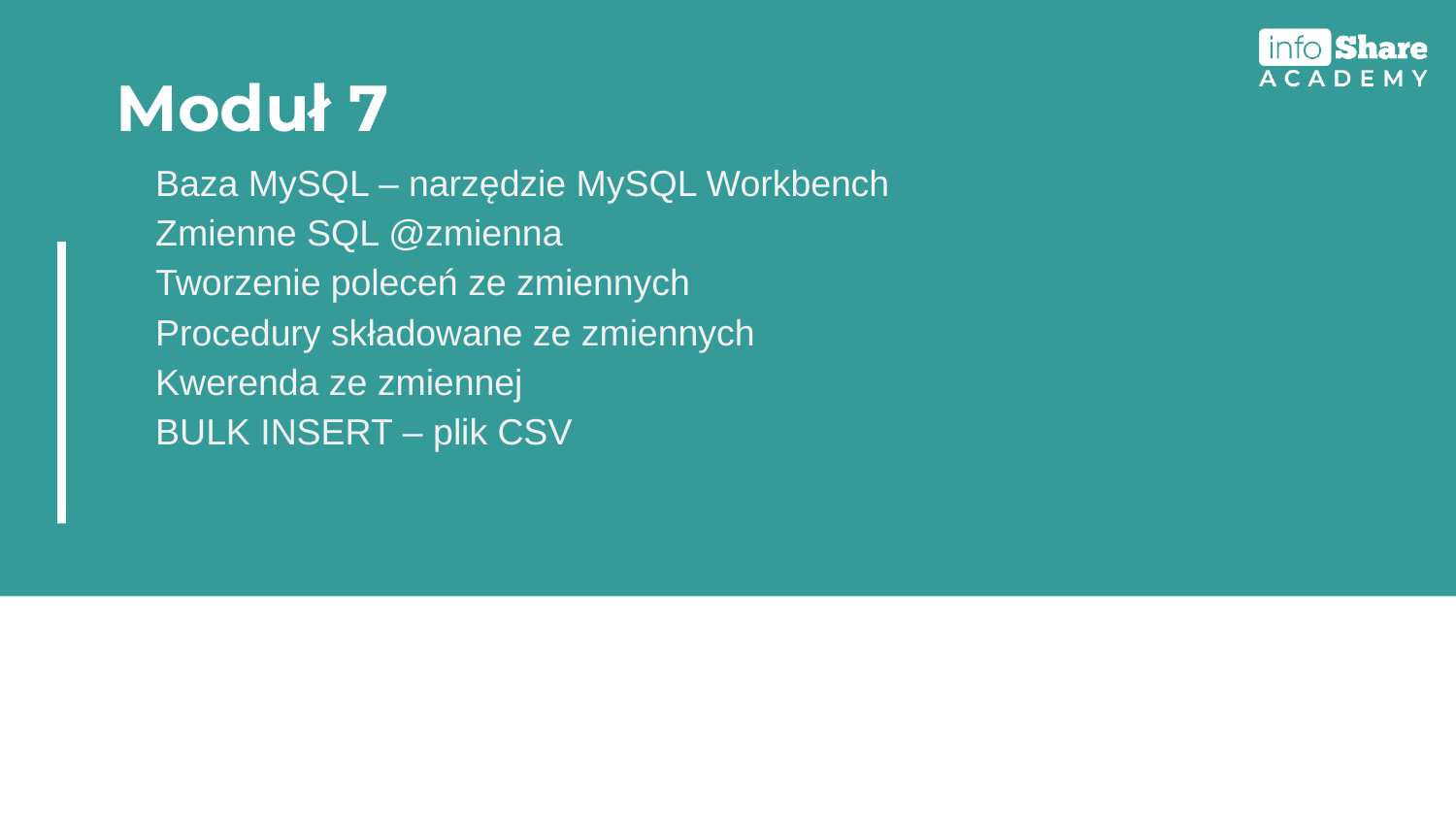

# Moduł 7
Baza MySQL – narzędzie MySQL Workbench
Zmienne SQL @zmienna
Tworzenie poleceń ze zmiennych
Procedury składowane ze zmiennych
Kwerenda ze zmiennej
BULK INSERT – plik CSV